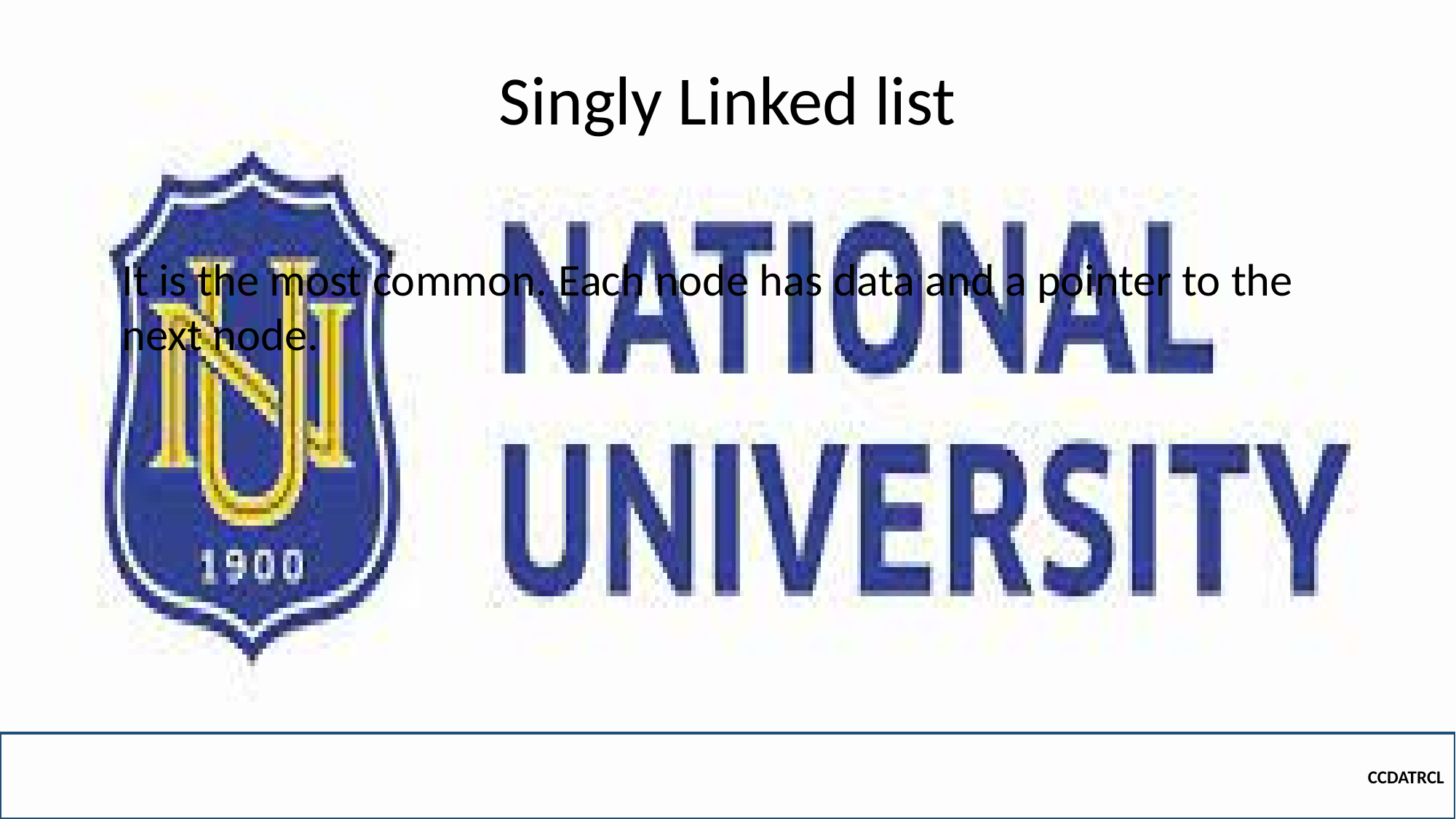

# Singly Linked list
It is the most common. Each node has data and a pointer to the next node.
CCDATRCL